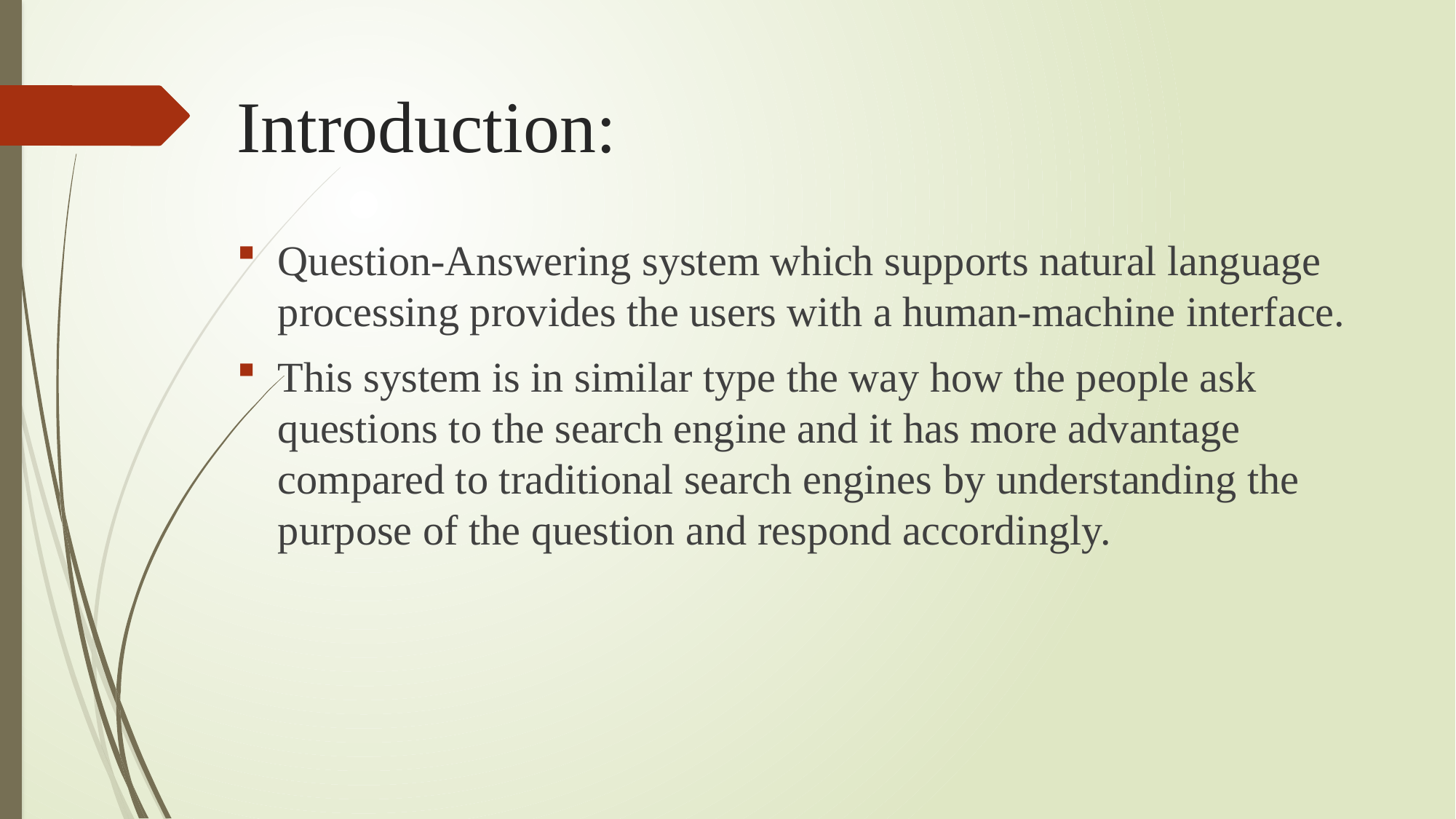

# Introduction:
Question-Answering system which supports natural language processing provides the users with a human-machine interface.
This system is in similar type the way how the people ask questions to the search engine and it has more advantage compared to traditional search engines by understanding the purpose of the question and respond accordingly.